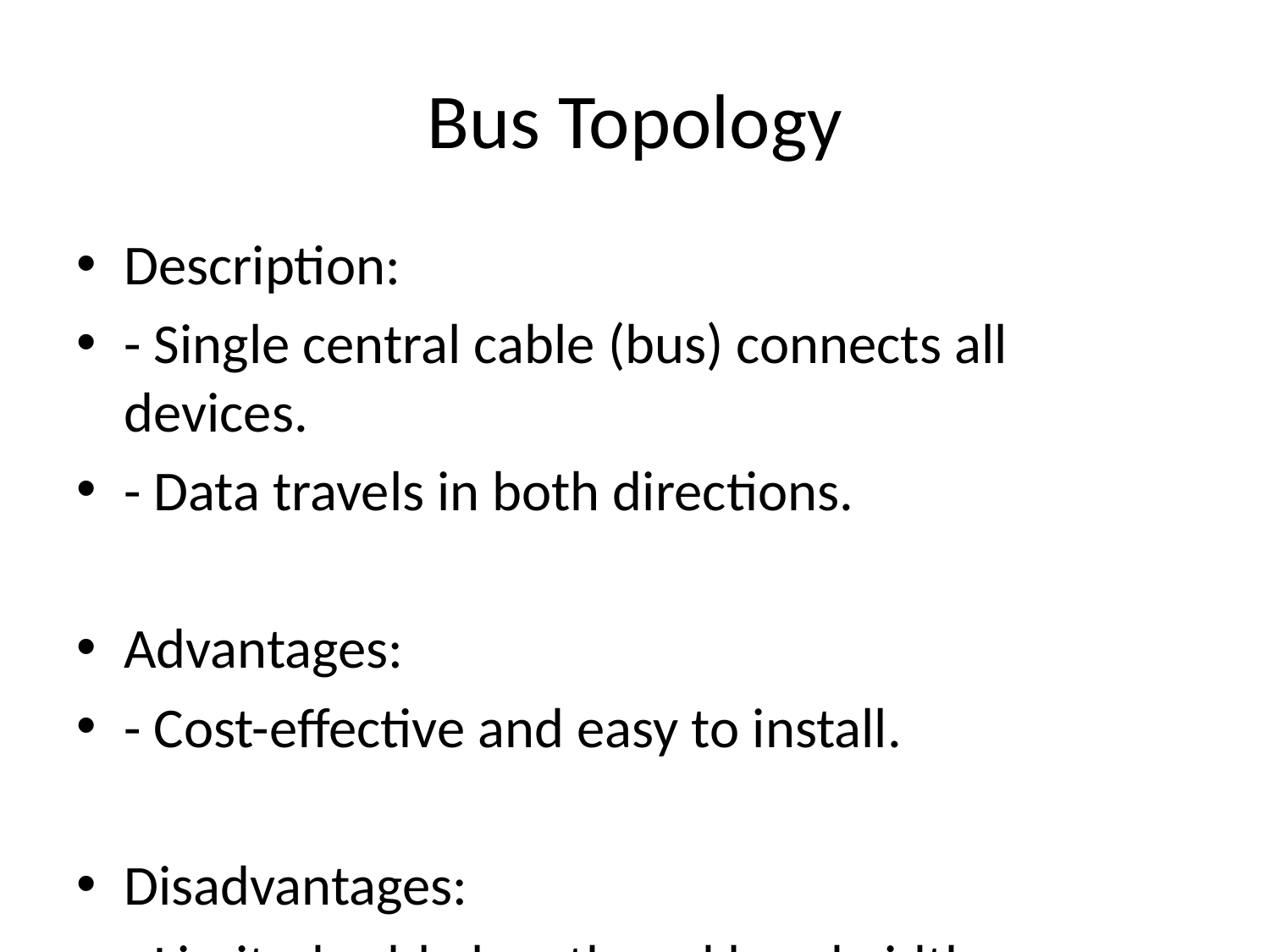

# Bus Topology
Description:
- Single central cable (bus) connects all devices.
- Data travels in both directions.

Advantages:
- Cost-effective and easy to install.

Disadvantages:
- Limited cable length and bandwidth.
- Difficult to troubleshoot.